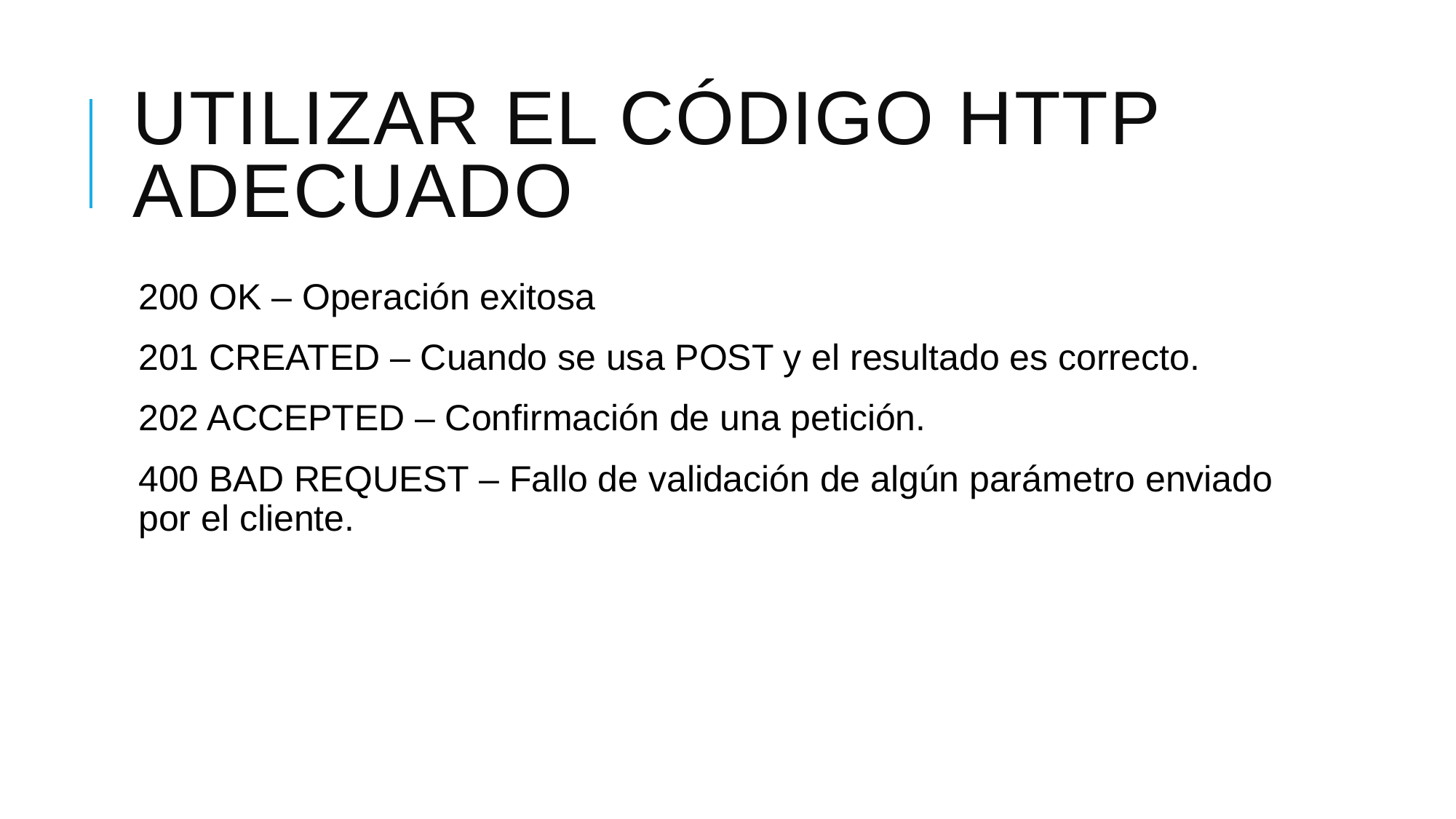

# Utilizar el código http adecuado
200 OK – Operación exitosa
201 CREATED – Cuando se usa POST y el resultado es correcto.
202 ACCEPTED – Confirmación de una petición.
400 BAD REQUEST – Fallo de validación de algún parámetro enviado por el cliente.